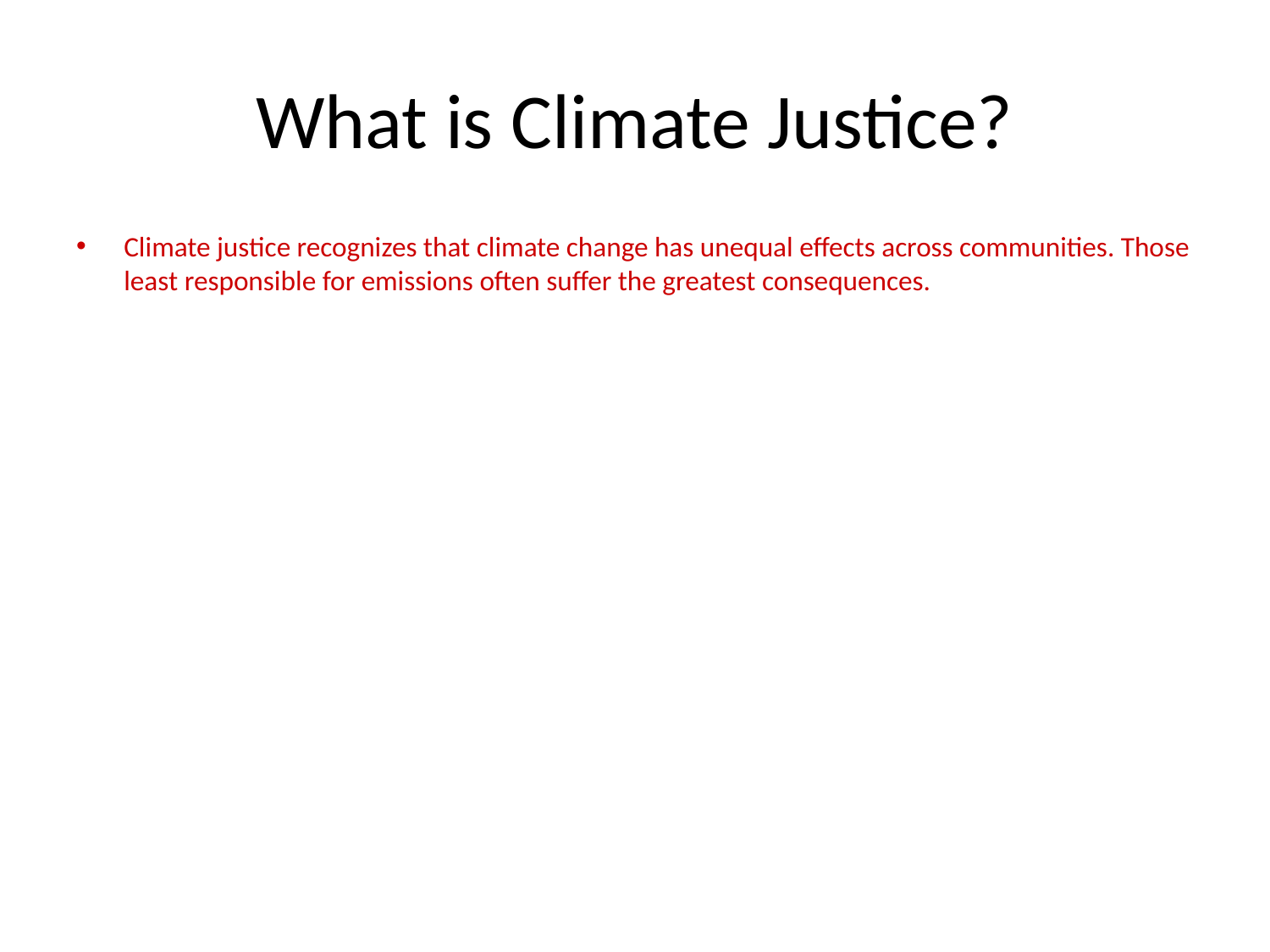

# What is Climate Justice?
Climate justice recognizes that climate change has unequal effects across communities. Those least responsible for emissions often suffer the greatest consequences.